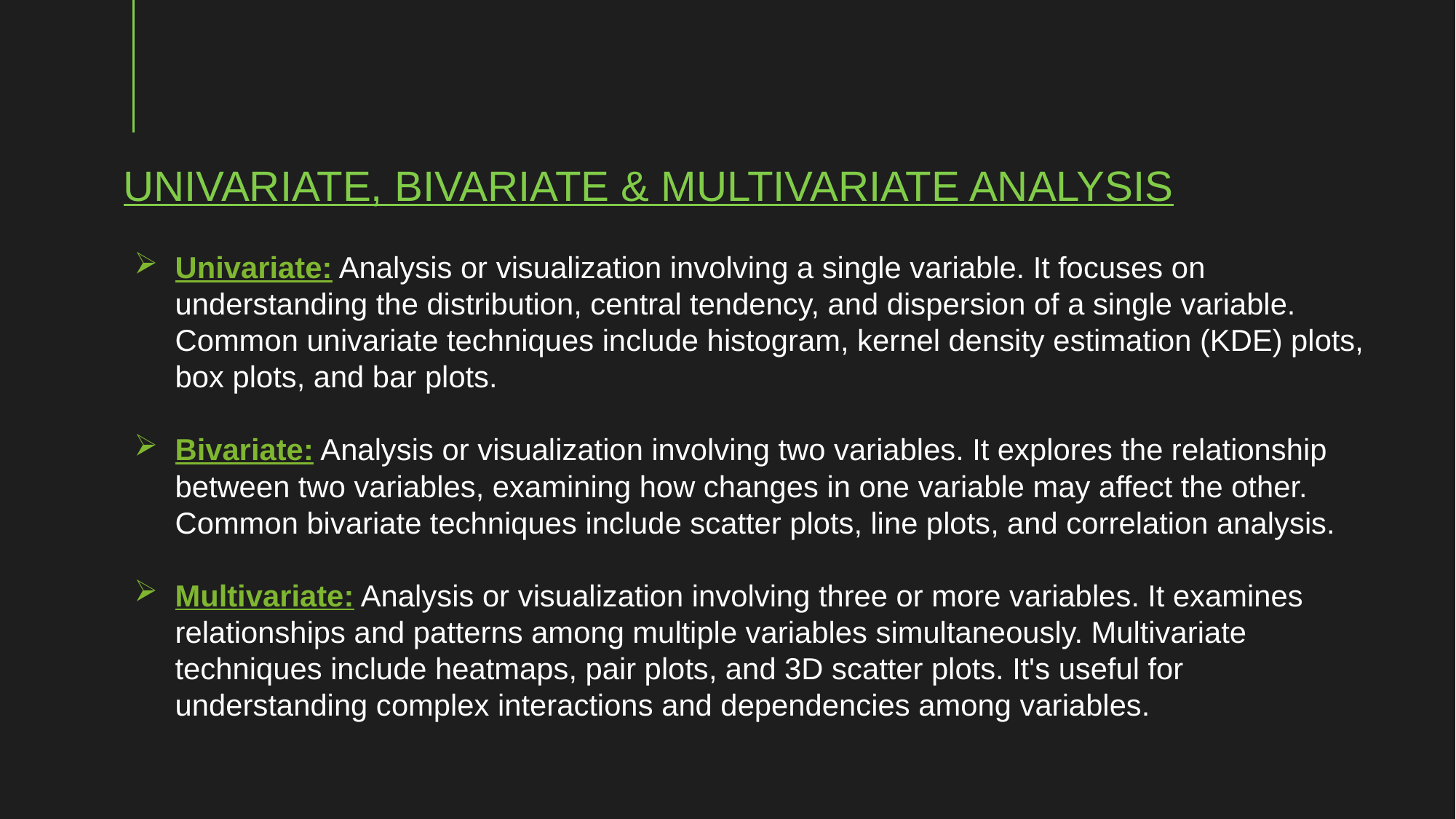

# Univariate, bivariate & multivariate analysis
Univariate: Analysis or visualization involving a single variable. It focuses on understanding the distribution, central tendency, and dispersion of a single variable. Common univariate techniques include histogram, kernel density estimation (KDE) plots, box plots, and bar plots.

Bivariate: Analysis or visualization involving two variables. It explores the relationship between two variables, examining how changes in one variable may affect the other. Common bivariate techniques include scatter plots, line plots, and correlation analysis.

Multivariate: Analysis or visualization involving three or more variables. It examines relationships and patterns among multiple variables simultaneously. Multivariate techniques include heatmaps, pair plots, and 3D scatter plots. It's useful for understanding complex interactions and dependencies among variables.
18